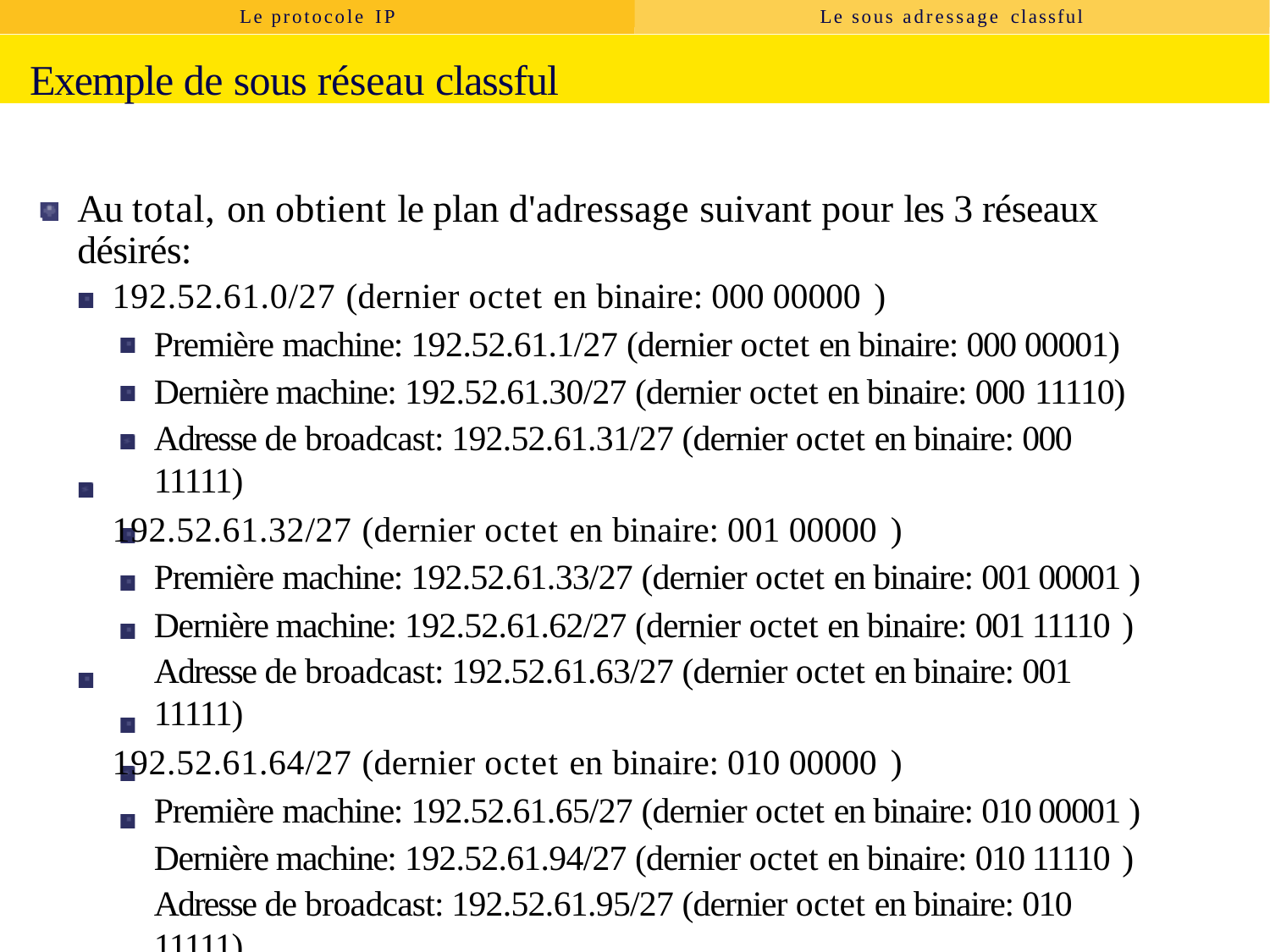

Le protocole IP
Le sous adressage classful
Exemple de sous réseau classful
Au total, on obtient le plan d'adressage suivant pour les 3 réseaux  désirés:
192.52.61.0/27 (dernier octet en binaire: 000 00000 )
Première machine: 192.52.61.1/27 (dernier octet en binaire: 000 00001)  Dernière machine: 192.52.61.30/27 (dernier octet en binaire: 000 11110)
Adresse de broadcast: 192.52.61.31/27 (dernier octet en binaire: 000 11111)
192.52.61.32/27 (dernier octet en binaire: 001 00000 )
Première machine: 192.52.61.33/27 (dernier octet en binaire: 001 00001 )  Dernière machine: 192.52.61.62/27 (dernier octet en binaire: 001 11110 )
Adresse de broadcast: 192.52.61.63/27 (dernier octet en binaire: 001 11111)
192.52.61.64/27 (dernier octet en binaire: 010 00000 )
Première machine: 192.52.61.65/27 (dernier octet en binaire: 010 00001 )  Dernière machine: 192.52.61.94/27 (dernier octet en binaire: 010 11110 )
Adresse de broadcast: 192.52.61.95/27 (dernier octet en binaire: 010 11111)